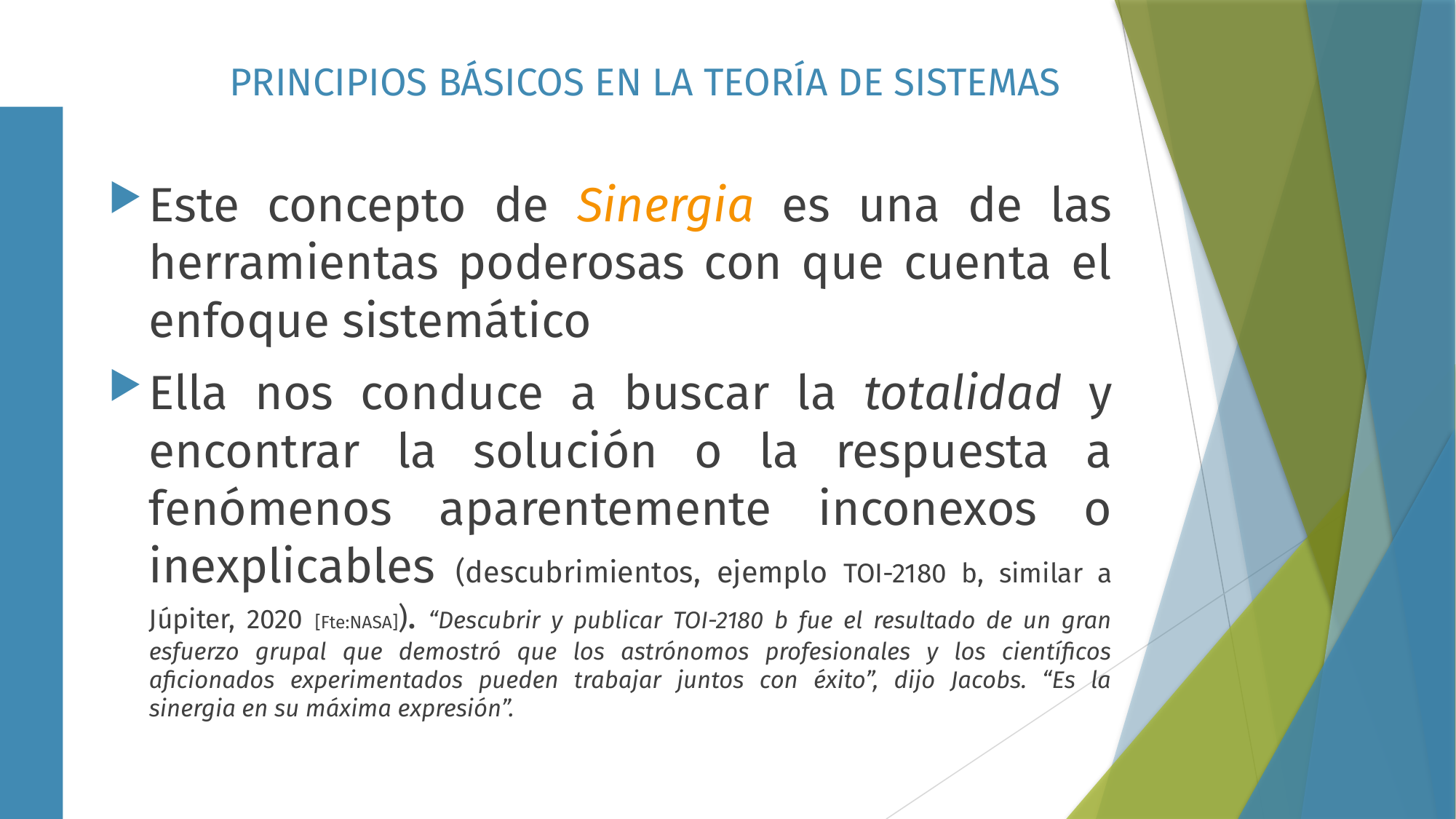

# PRINCIPIOS BÁSICOS EN LA TEORÍA DE SISTEMAS
Este concepto de Sinergia es una de las herramientas poderosas con que cuenta el enfoque sistemático
Ella nos conduce a buscar la totalidad y encontrar la solución o la respuesta a fenómenos aparentemente inconexos o inexplicables (descubrimientos, ejemplo TOI-2180 b, similar a Júpiter, 2020 [Fte:NASA]). “Descubrir y publicar TOI-2180 b fue el resultado de un gran esfuerzo grupal que demostró que los astrónomos profesionales y los científicos aficionados experimentados pueden trabajar juntos con éxito”, dijo Jacobs. “Es la sinergia en su máxima expresión”.